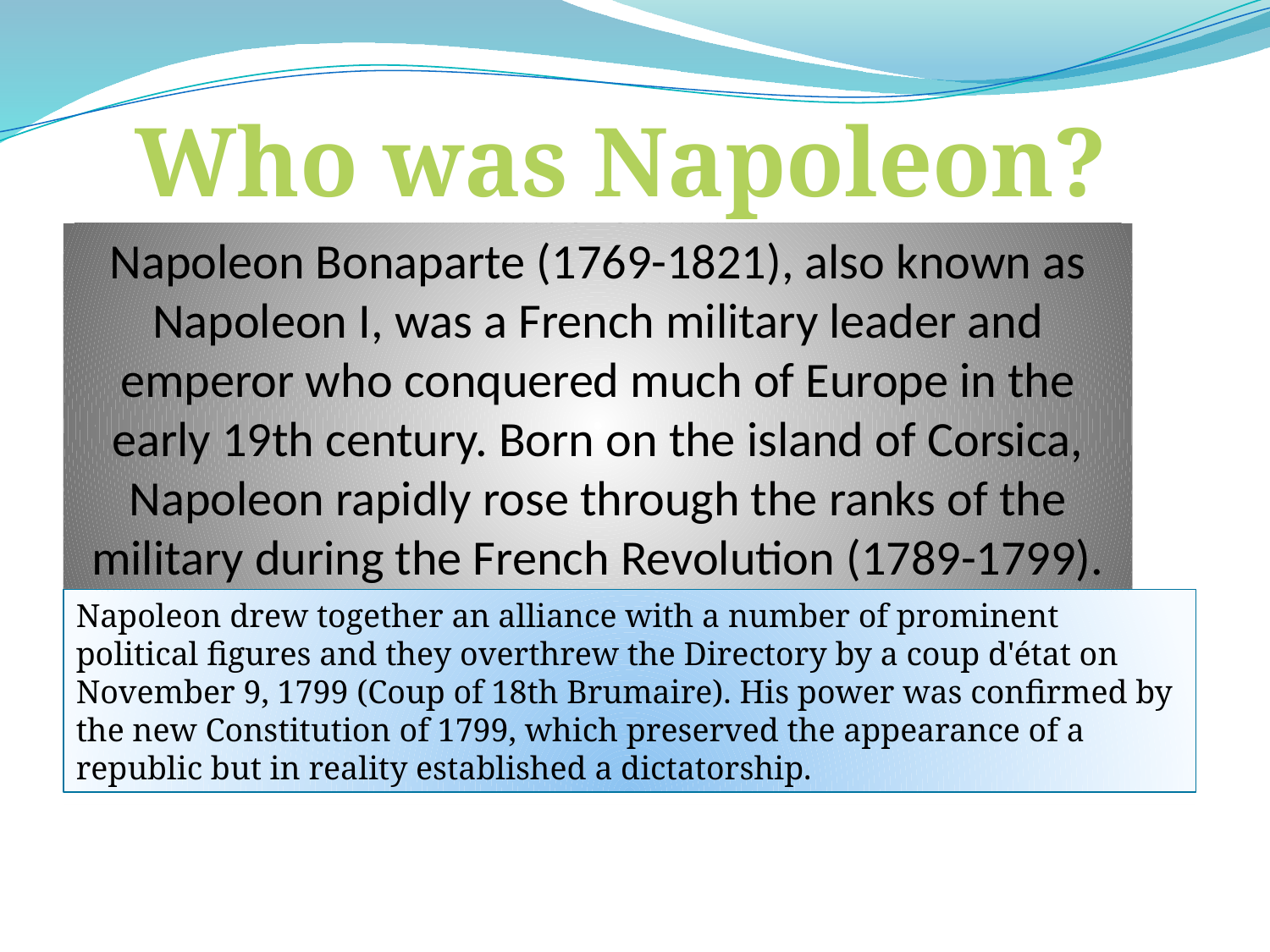

Who was Napoleon?
Napoleon Bonaparte (1769-1821), also known as Napoleon I, was a French military leader and emperor who conquered much of Europe in the early 19th century. Born on the island of Corsica, Napoleon rapidly rose through the ranks of the military during the French Revolution (1789-1799).
Napoleon drew together an alliance with a number of prominent political figures and they overthrew the Directory by a coup d'état on November 9, 1799 (Coup of 18th Brumaire). His power was confirmed by the new Constitution of 1799, which preserved the appearance of a republic but in reality established a dictatorship.